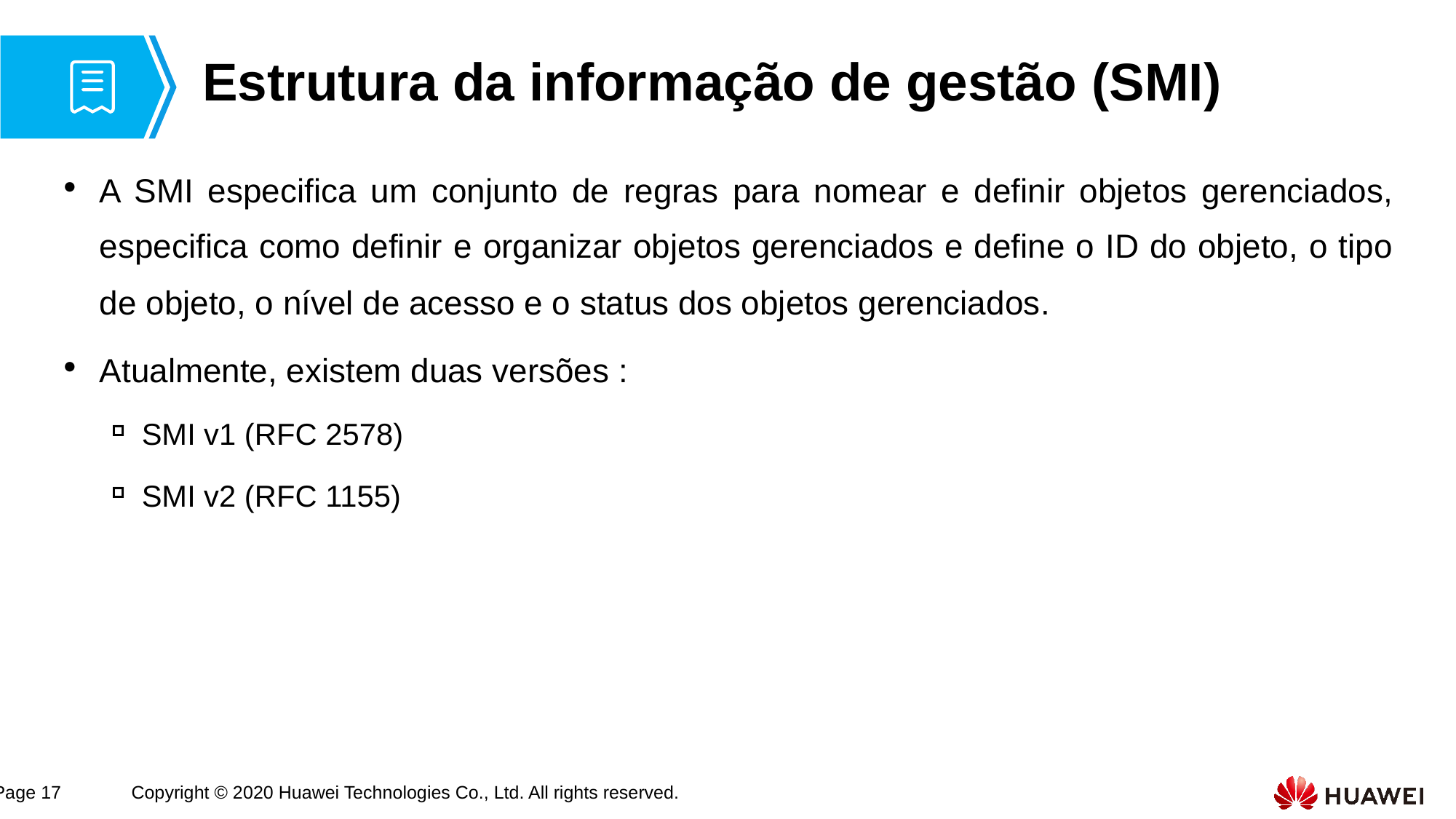

# Estrutura da informação de gestão (SMI)
A SMI especifica um conjunto de regras para nomear e definir objetos gerenciados, especifica como definir e organizar objetos gerenciados e define o ID do objeto, o tipo de objeto, o nível de acesso e o status dos objetos gerenciados.
Atualmente, existem duas versões :
SMI v1 (RFC 2578)
SMI v2 (RFC 1155)